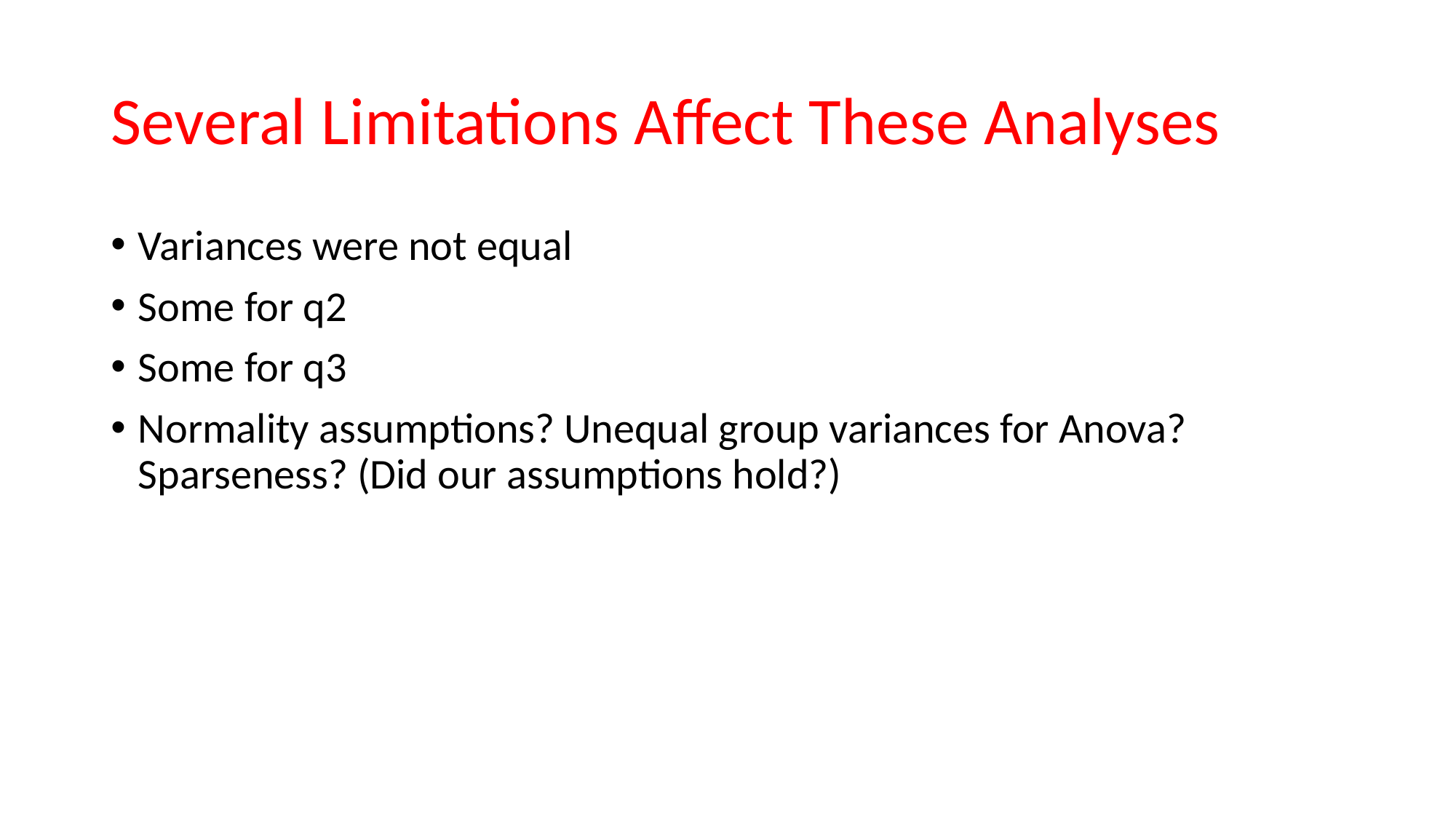

# Several Limitations Affect These Analyses
Variances were not equal
Some for q2
Some for q3
Normality assumptions? Unequal group variances for Anova? Sparseness? (Did our assumptions hold?)